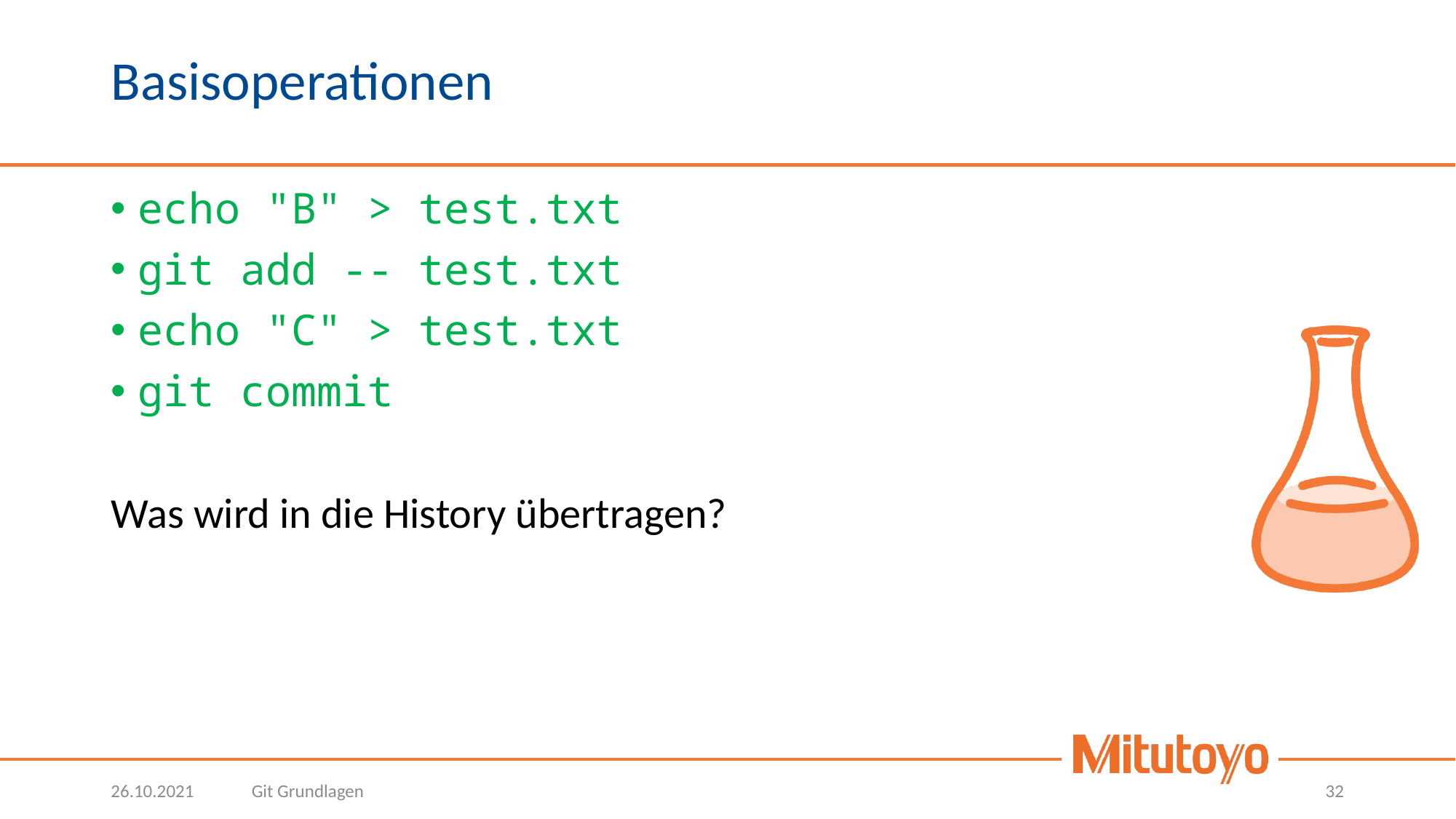

# Basisoperationen
echo "B" > test.txt
git add -- test.txt
echo "C" > test.txt
git commit

Was wird in die History übertragen?

26.10.2021
Git Grundlagen
32